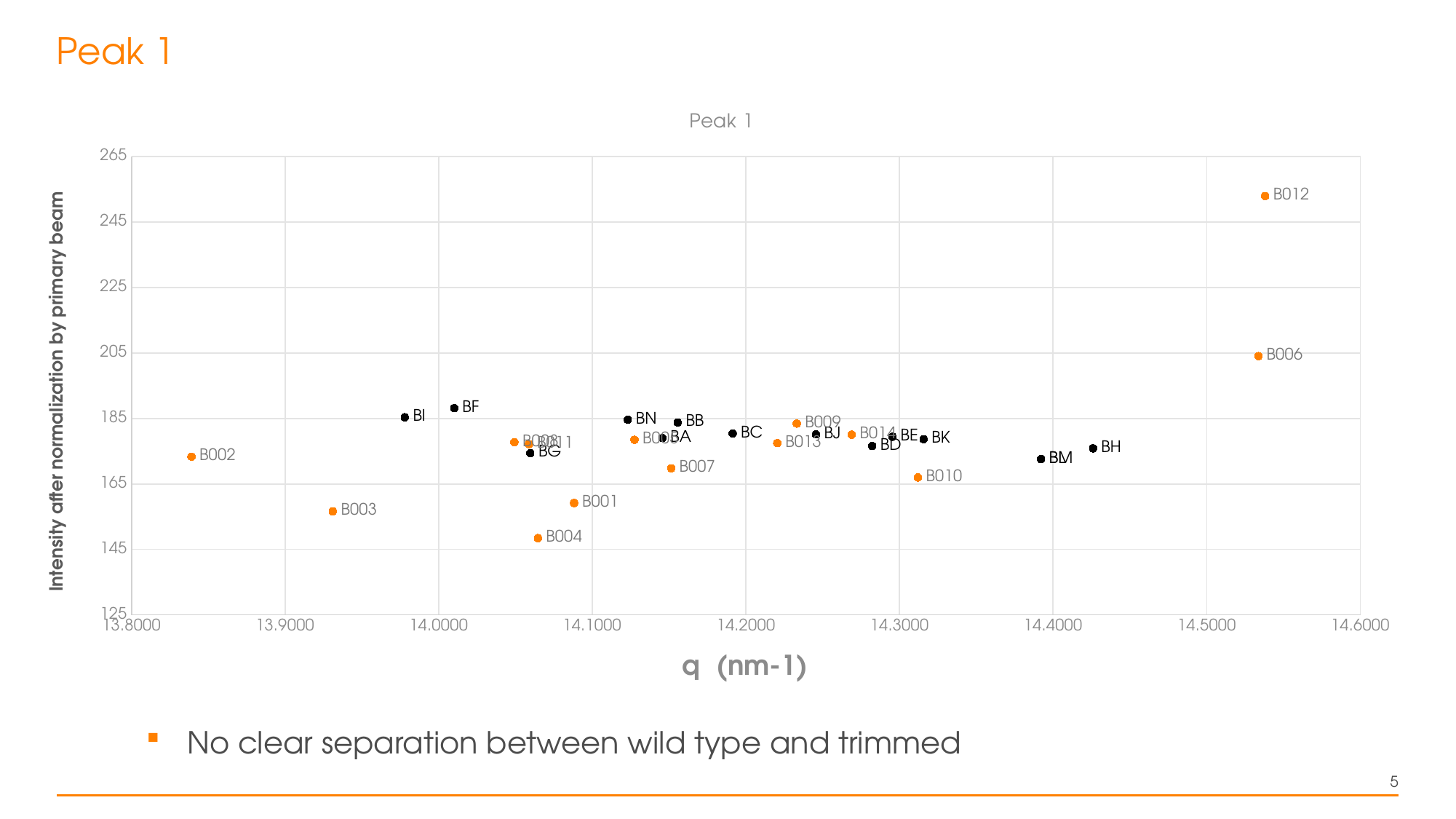

# Peak 1

### Chart: Peak 1

| Category | Peak 2 |  |
|---|---|---|
No clear separation between wild type and trimmed
5